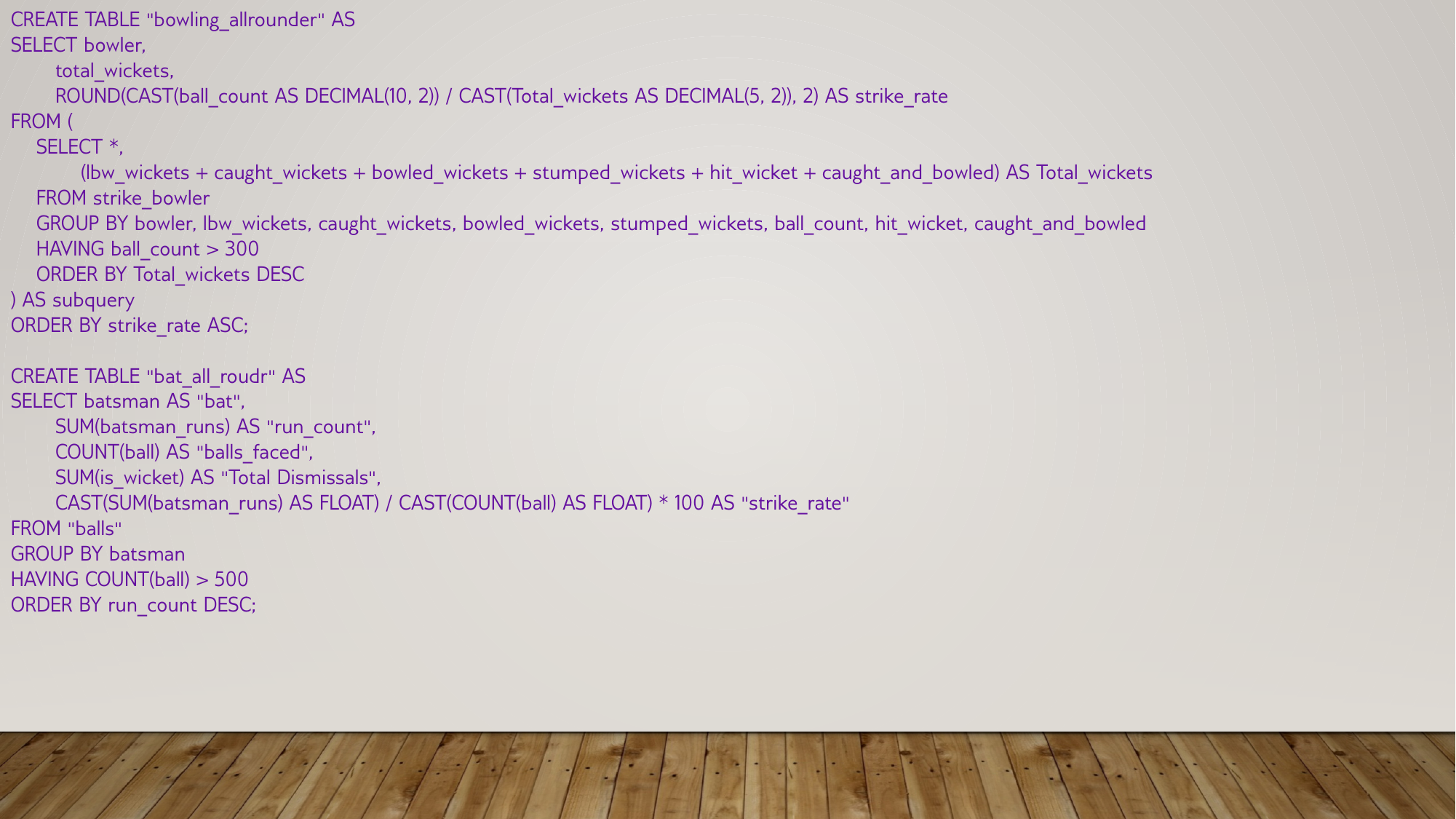

CREATE TABLE "bowling_allrounder" AS
SELECT bowler,
       total_wickets,
       ROUND(CAST(ball_count AS DECIMAL(10, 2)) / CAST(Total_wickets AS DECIMAL(5, 2)), 2) AS strike_rate
FROM (
    SELECT *,
           (lbw_wickets + caught_wickets + bowled_wickets + stumped_wickets + hit_wicket + caught_and_bowled) AS Total_wickets
    FROM strike_bowler
    GROUP BY bowler, lbw_wickets, caught_wickets, bowled_wickets, stumped_wickets, ball_count, hit_wicket, caught_and_bowled
    HAVING ball_count > 300
    ORDER BY Total_wickets DESC
) AS subquery
ORDER BY strike_rate ASC;

CREATE TABLE "bat_all_roudr" AS
SELECT batsman AS "bat",
       SUM(batsman_runs) AS "run_count",
       COUNT(ball) AS "balls_faced",
       SUM(is_wicket) AS "Total Dismissals",
       CAST(SUM(batsman_runs) AS FLOAT) / CAST(COUNT(ball) AS FLOAT) * 100 AS "strike_rate"
FROM "balls"
GROUP BY batsman
HAVING COUNT(ball) > 500
ORDER BY run_count DESC;